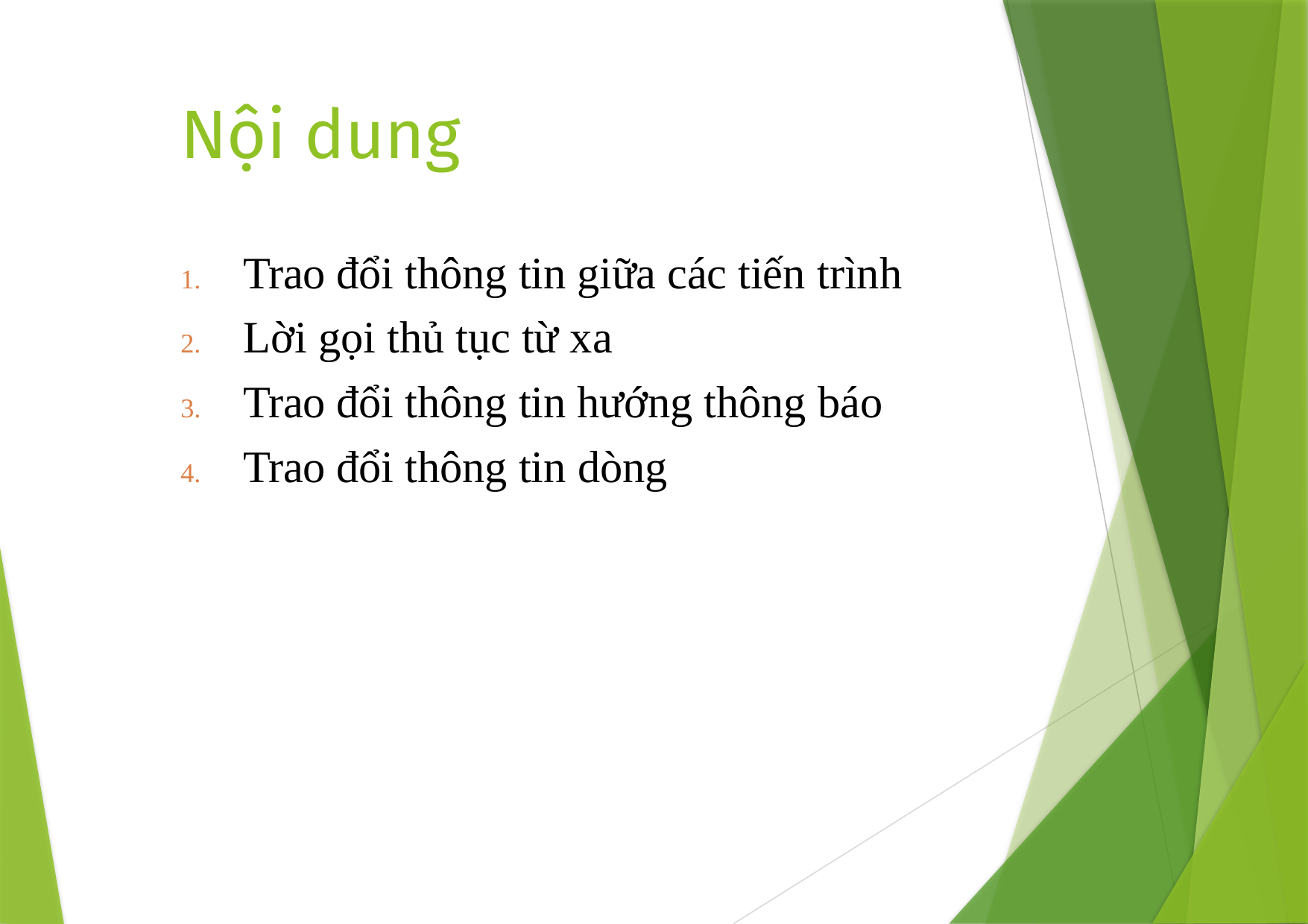

# Nội dung
Trao đổi thông tin giữa các tiến trình
Lời gọi thủ tục từ xa
Trao đổi thông tin hướng thông báo
Trao đổi thông tin dòng